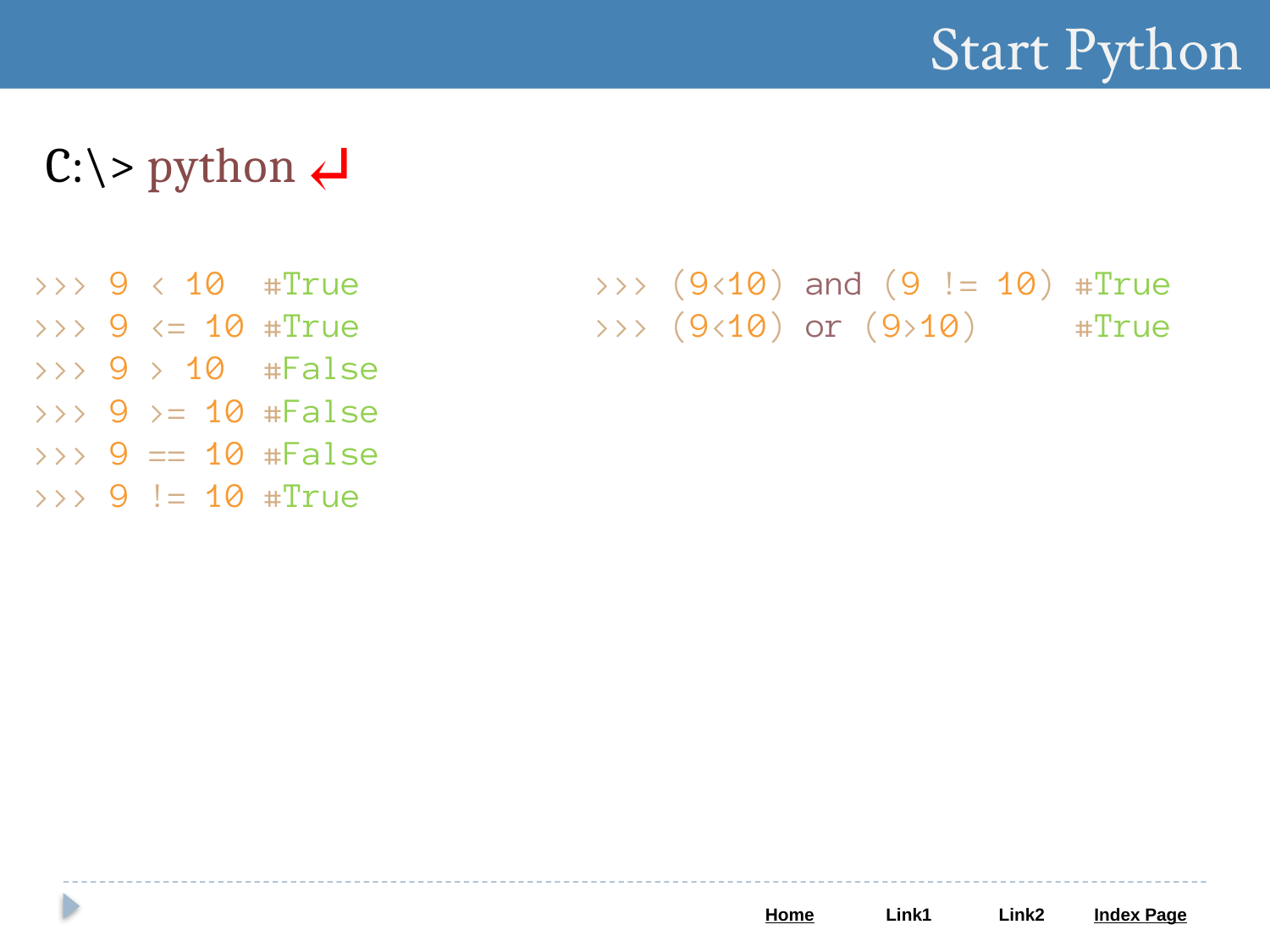

Start Python
↵
C:\> python
>>> 9 < 10  #True
>>> 9 <= 10 #True
>>> 9 > 10  #False
>>> 9 >= 10 #False
>>> 9 == 10 #False
>>> 9 != 10 #True
>>> (9<10) and (9 != 10) #True
>>> (9<10) or (9>10)     #True